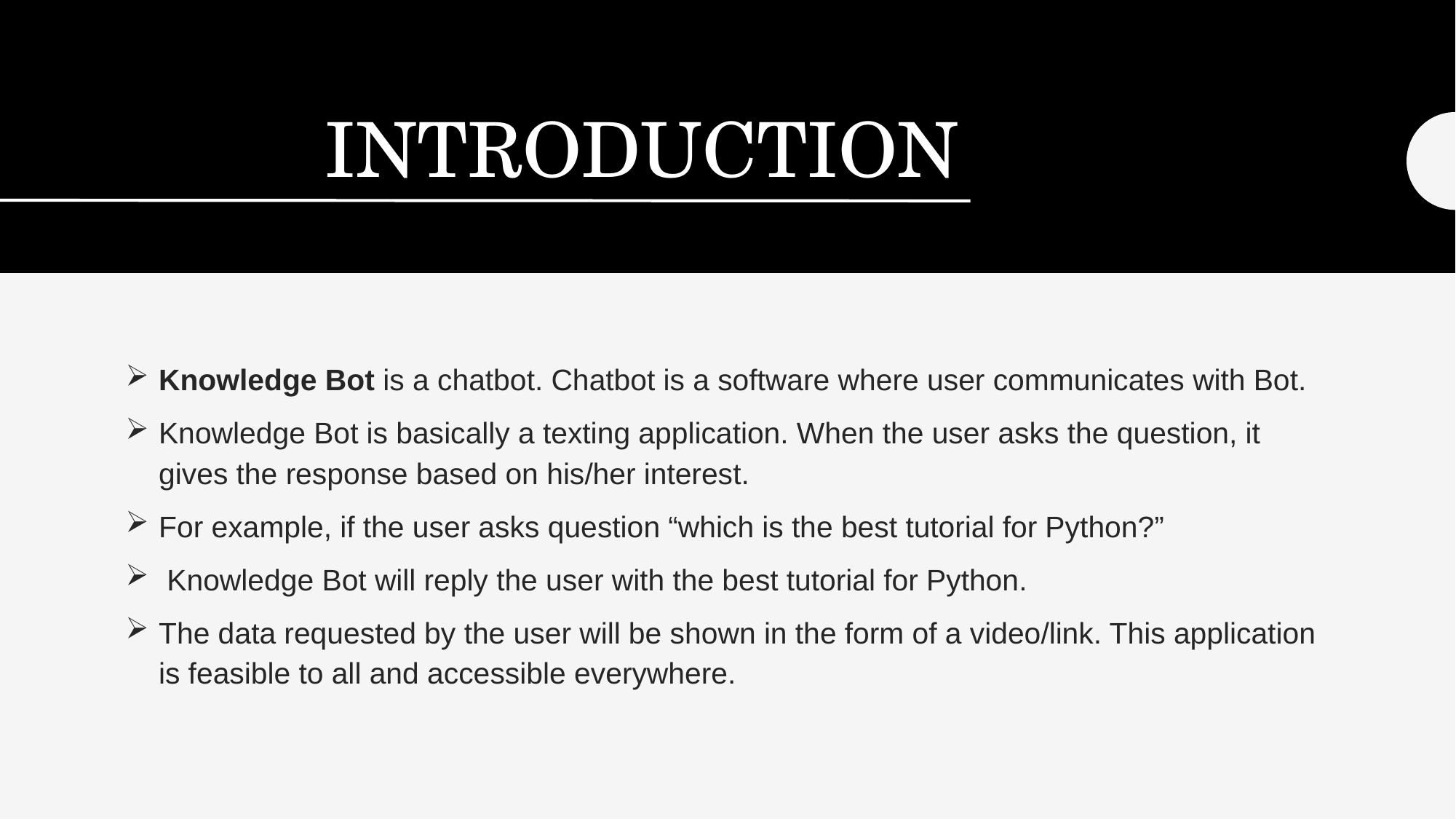

# INTRODUCTION

Knowledge Bot is a chatbot. Chatbot is a software where user communicates with Bot.
Knowledge Bot is basically a texting application. When the user asks the question, it gives the response based on his/her interest.
For example, if the user asks question “which is the best tutorial for Python?”
 Knowledge Bot will reply the user with the best tutorial for Python.
The data requested by the user will be shown in the form of a video/link. This application is feasible to all and accessible everywhere.